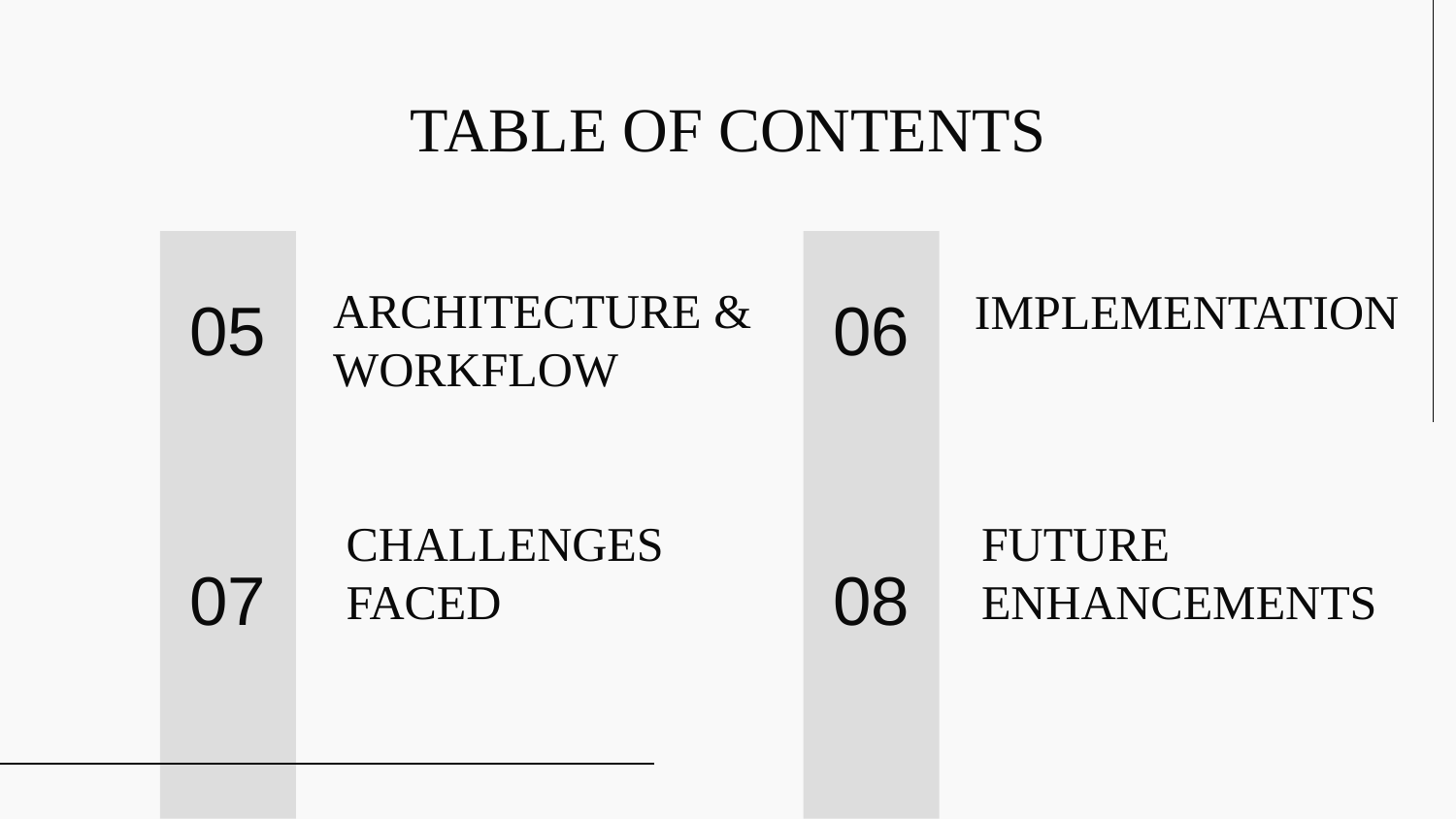

# TABLE OF CONTENTS

05
06
IMPLEMENTATION
ARCHITECTURE & WORKFLOW
07
08
CHALLENGES FACED
FUTURE ENHANCEMENTS